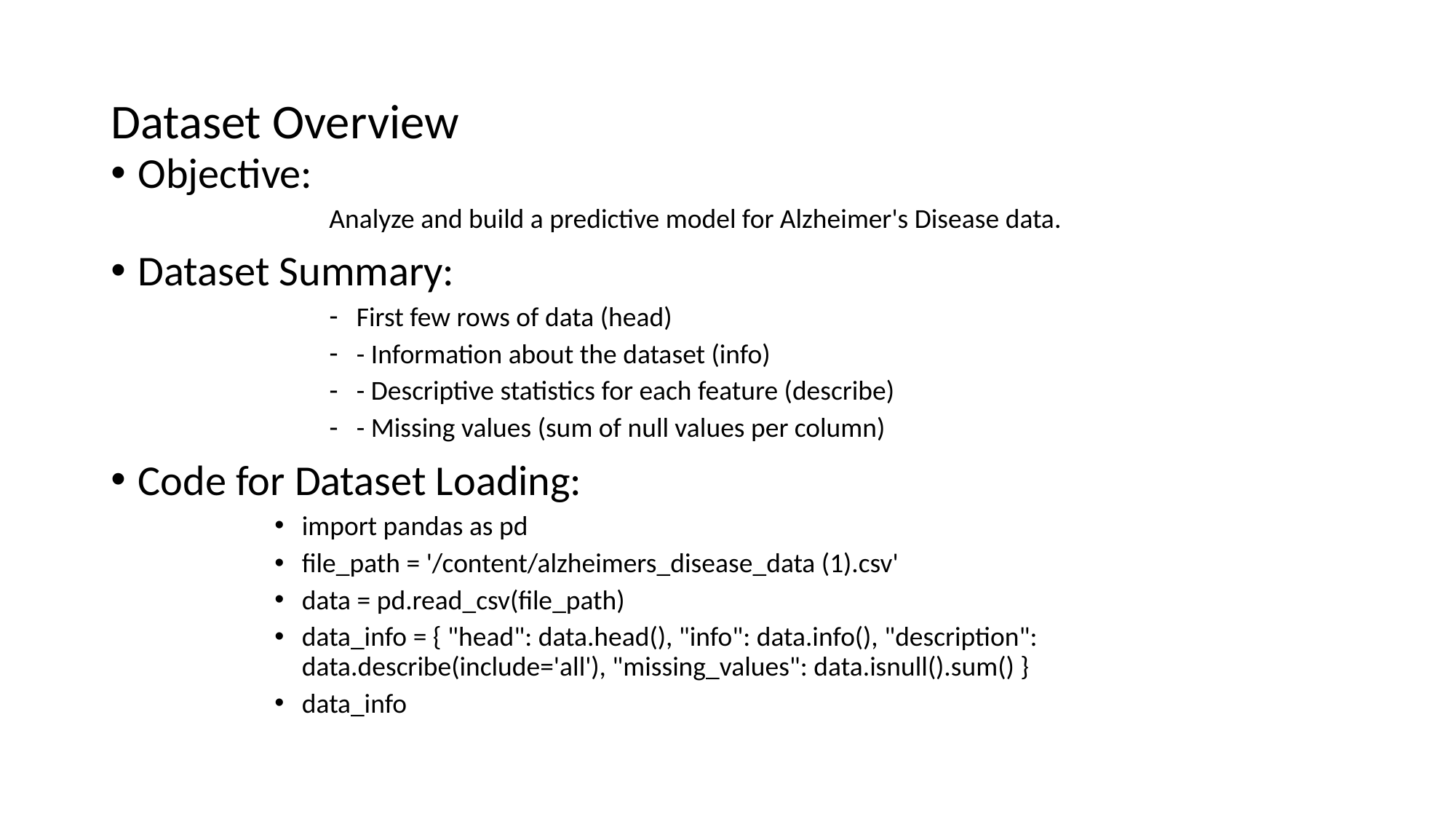

# Dataset Overview
Objective:
Analyze and build a predictive model for Alzheimer's Disease data.
Dataset Summary:
First few rows of data (head)
- Information about the dataset (info)
- Descriptive statistics for each feature (describe)
- Missing values (sum of null values per column)
Code for Dataset Loading:
import pandas as pd
file_path = '/content/alzheimers_disease_data (1).csv'
data = pd.read_csv(file_path)
data_info = { "head": data.head(), "info": data.info(), "description": data.describe(include='all'), "missing_values": data.isnull().sum() }
data_info